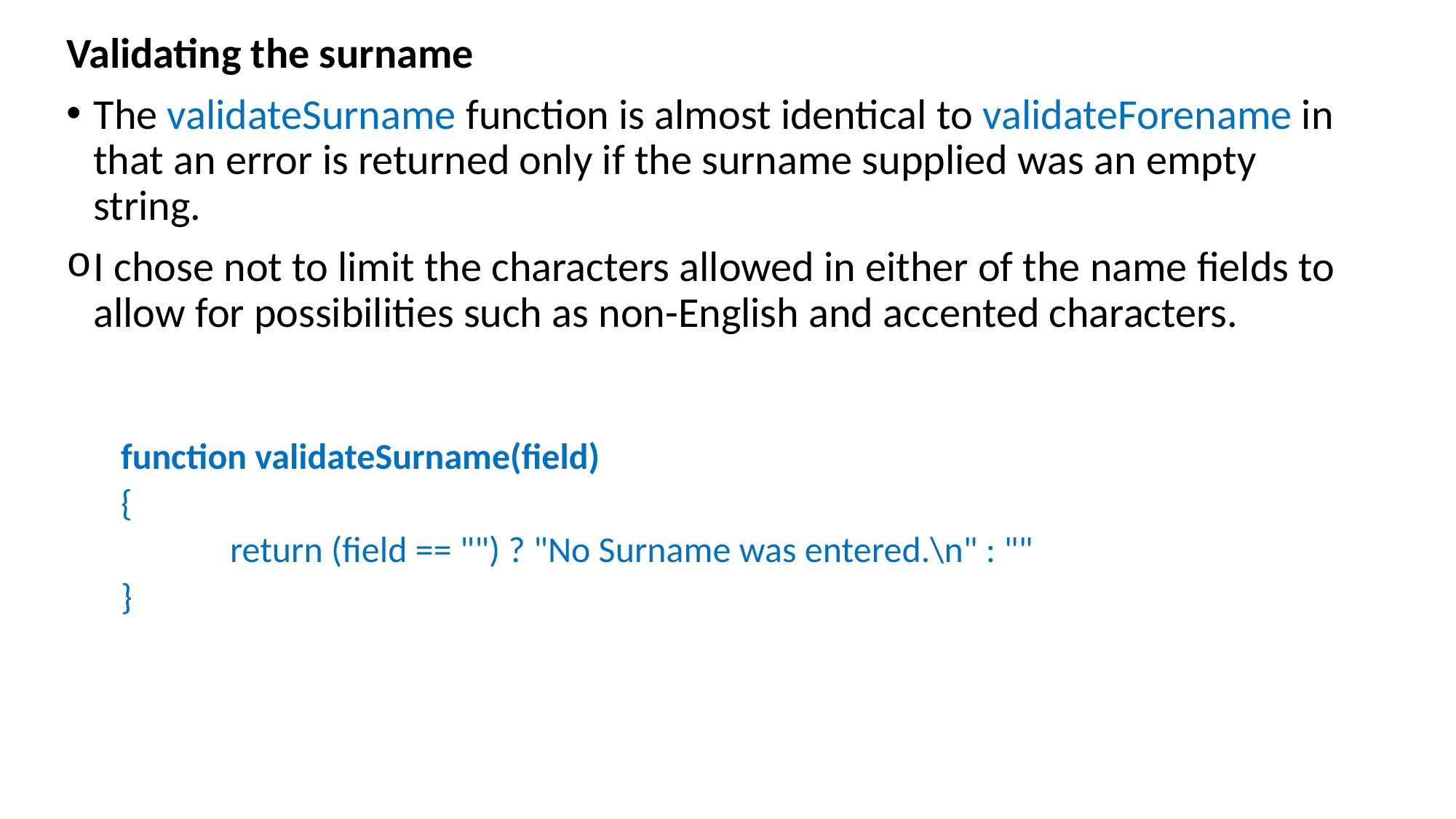

Validating the surname
The validateSurname function is almost identical to validateForename in that an error is returned only if the surname supplied was an empty string.
I chose not to limit the characters allowed in either of the name fields to allow for possibilities such as non-English and accented characters.

function validateSurname(field)
{
	return (field == "") ? "No Surname was entered.\n" : ""
}